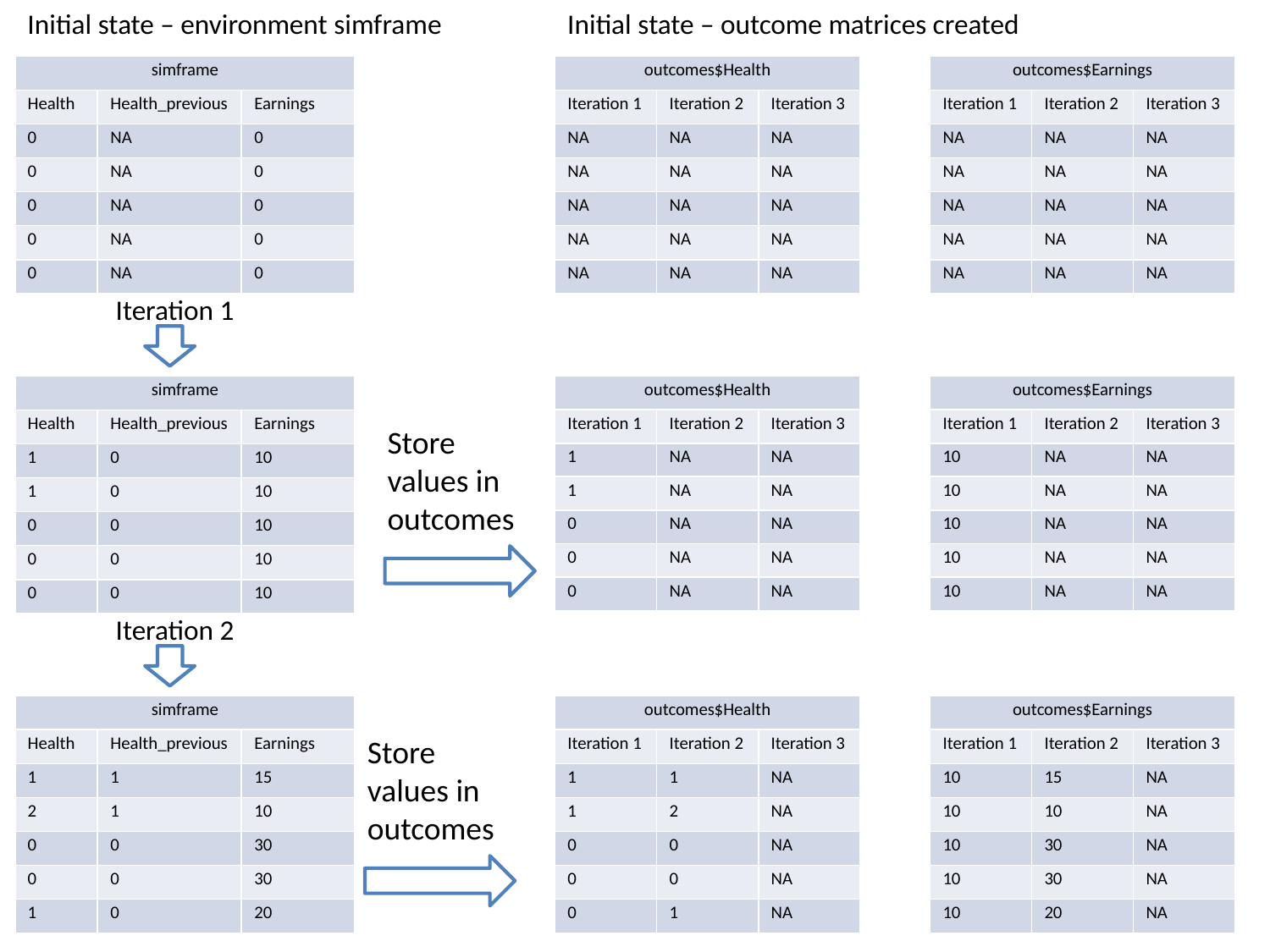

Initial state – environment simframe
Initial state – outcome matrices created
| simframe |  |  |
| --- | --- | --- |
| Health | Health\_previous | Earnings |
| 0 | NA | 0 |
| 0 | NA | 0 |
| 0 | NA | 0 |
| 0 | NA | 0 |
| 0 | NA | 0 |
| outcomes$Health |  |  |
| --- | --- | --- |
| Iteration 1 | Iteration 2 | Iteration 3 |
| NA | NA | NA |
| NA | NA | NA |
| NA | NA | NA |
| NA | NA | NA |
| NA | NA | NA |
| outcomes$Earnings |  |  |
| --- | --- | --- |
| Iteration 1 | Iteration 2 | Iteration 3 |
| NA | NA | NA |
| NA | NA | NA |
| NA | NA | NA |
| NA | NA | NA |
| NA | NA | NA |
Iteration 1

| simframe |  |  |
| --- | --- | --- |
| Health | Health\_previous | Earnings |
| 1 | 0 | 10 |
| 1 | 0 | 10 |
| 0 | 0 | 10 |
| 0 | 0 | 10 |
| 0 | 0 | 10 |
| outcomes$Health |  |  |
| --- | --- | --- |
| Iteration 1 | Iteration 2 | Iteration 3 |
| 1 | NA | NA |
| 1 | NA | NA |
| 0 | NA | NA |
| 0 | NA | NA |
| 0 | NA | NA |
| outcomes$Earnings |  |  |
| --- | --- | --- |
| Iteration 1 | Iteration 2 | Iteration 3 |
| 10 | NA | NA |
| 10 | NA | NA |
| 10 | NA | NA |
| 10 | NA | NA |
| 10 | NA | NA |
Store values in outcomes

Iteration 2

| simframe |  |  |
| --- | --- | --- |
| Health | Health\_previous | Earnings |
| 1 | 1 | 15 |
| 2 | 1 | 10 |
| 0 | 0 | 30 |
| 0 | 0 | 30 |
| 1 | 0 | 20 |
| outcomes$Health |  |  |
| --- | --- | --- |
| Iteration 1 | Iteration 2 | Iteration 3 |
| 1 | 1 | NA |
| 1 | 2 | NA |
| 0 | 0 | NA |
| 0 | 0 | NA |
| 0 | 1 | NA |
| outcomes$Earnings |  |  |
| --- | --- | --- |
| Iteration 1 | Iteration 2 | Iteration 3 |
| 10 | 15 | NA |
| 10 | 10 | NA |
| 10 | 30 | NA |
| 10 | 30 | NA |
| 10 | 20 | NA |
Store values in outcomes